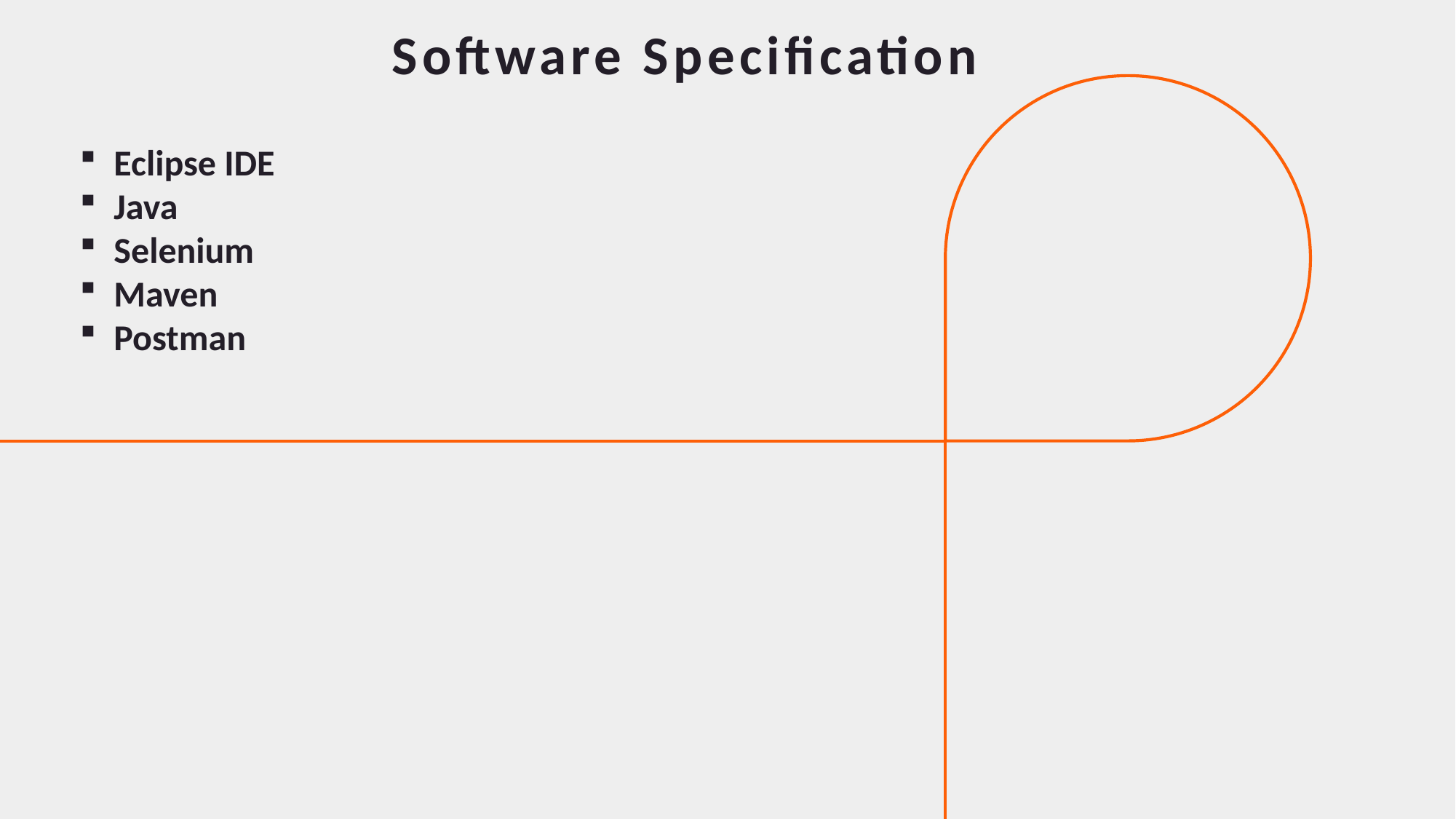

Software Specification
Eclipse IDE
Java
Selenium
Maven
Postman